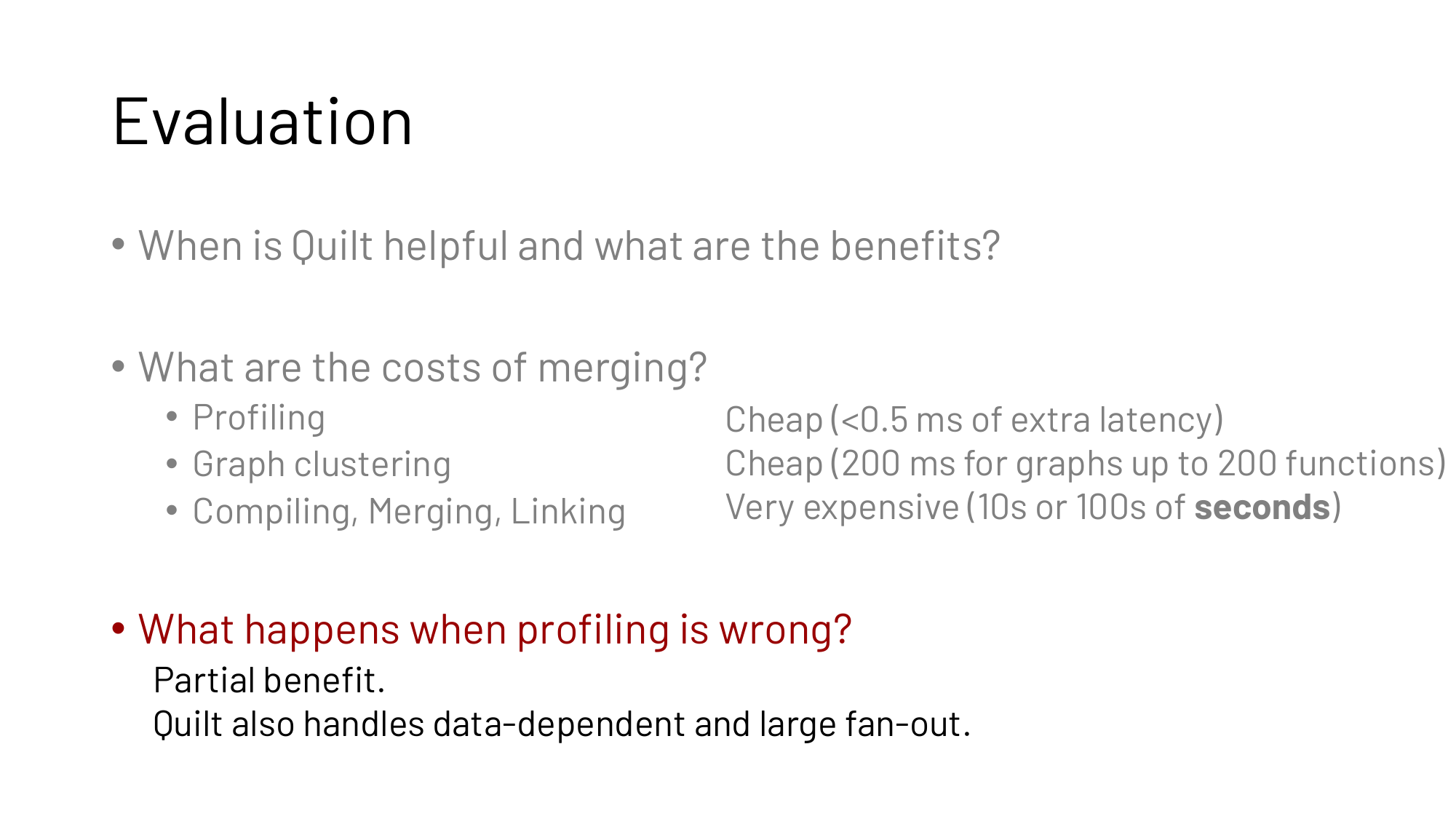

# Evaluation
When is Quilt helpful and what are the benefits?

What are the costs of merging?
Profiling
Graph clustering
Compiling, Merging, Linking

What happens when profiling is wrong?
Cheap (<0.5 ms of extra latency)
Cheap (200 ms for graphs up to 200 functions)
Very expensive (10s or 100s of seconds)
Partial benefit.
Quilt also handles data-dependent and large fan-out.